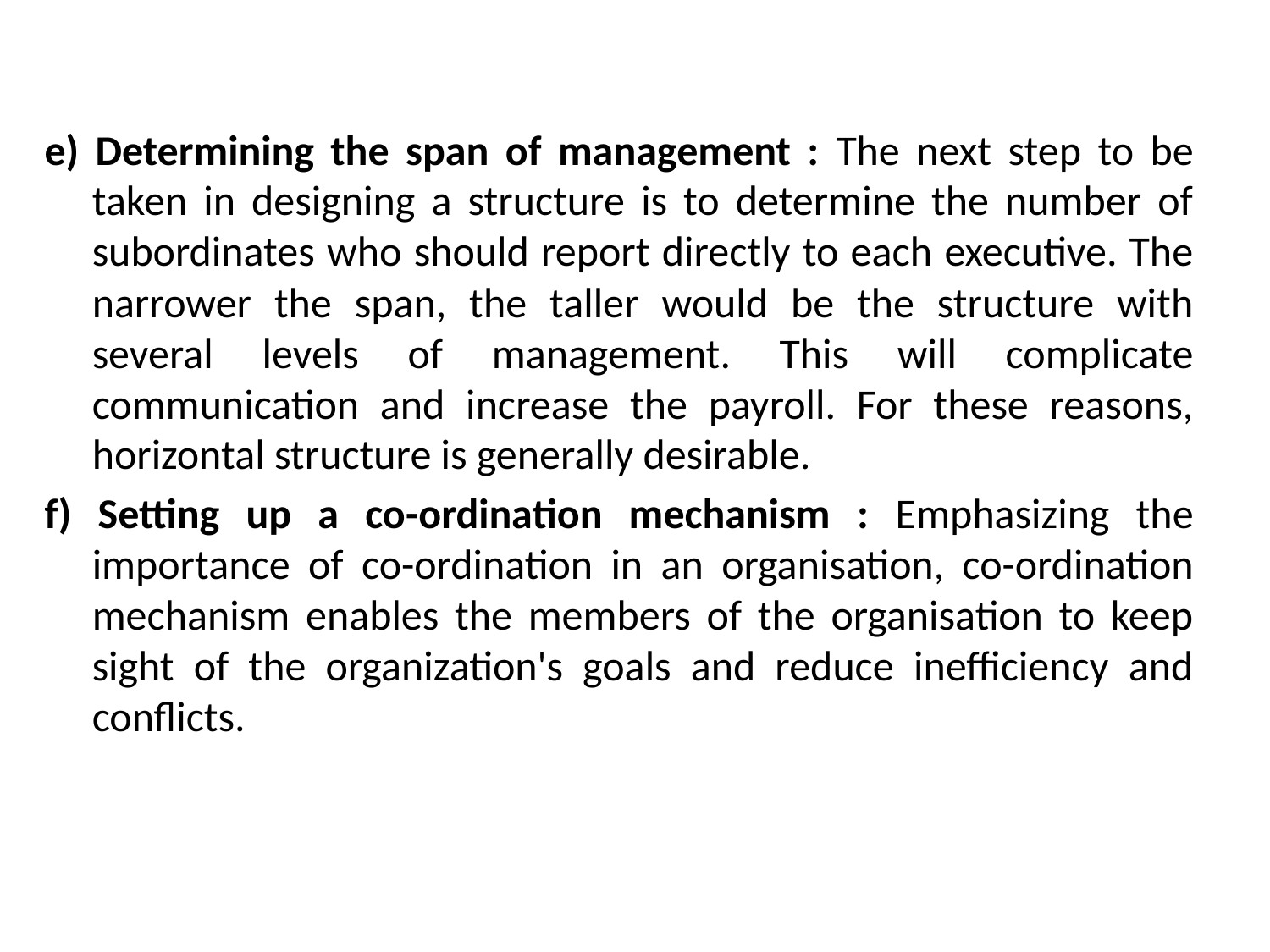

#
e) Determining the span of management : The next step to be taken in designing a structure is to determine the number of subordinates who should report directly to each executive. The narrower the span, the taller would be the structure with several levels of management. This will complicate communication and increase the payroll. For these reasons, horizontal structure is generally desirable.
f) Setting up a co-ordination mechanism : Emphasizing the importance of co-ordination in an organisation, co-ordination mechanism enables the members of the organisation to keep sight of the organization's goals and reduce inefficiency and conflicts.